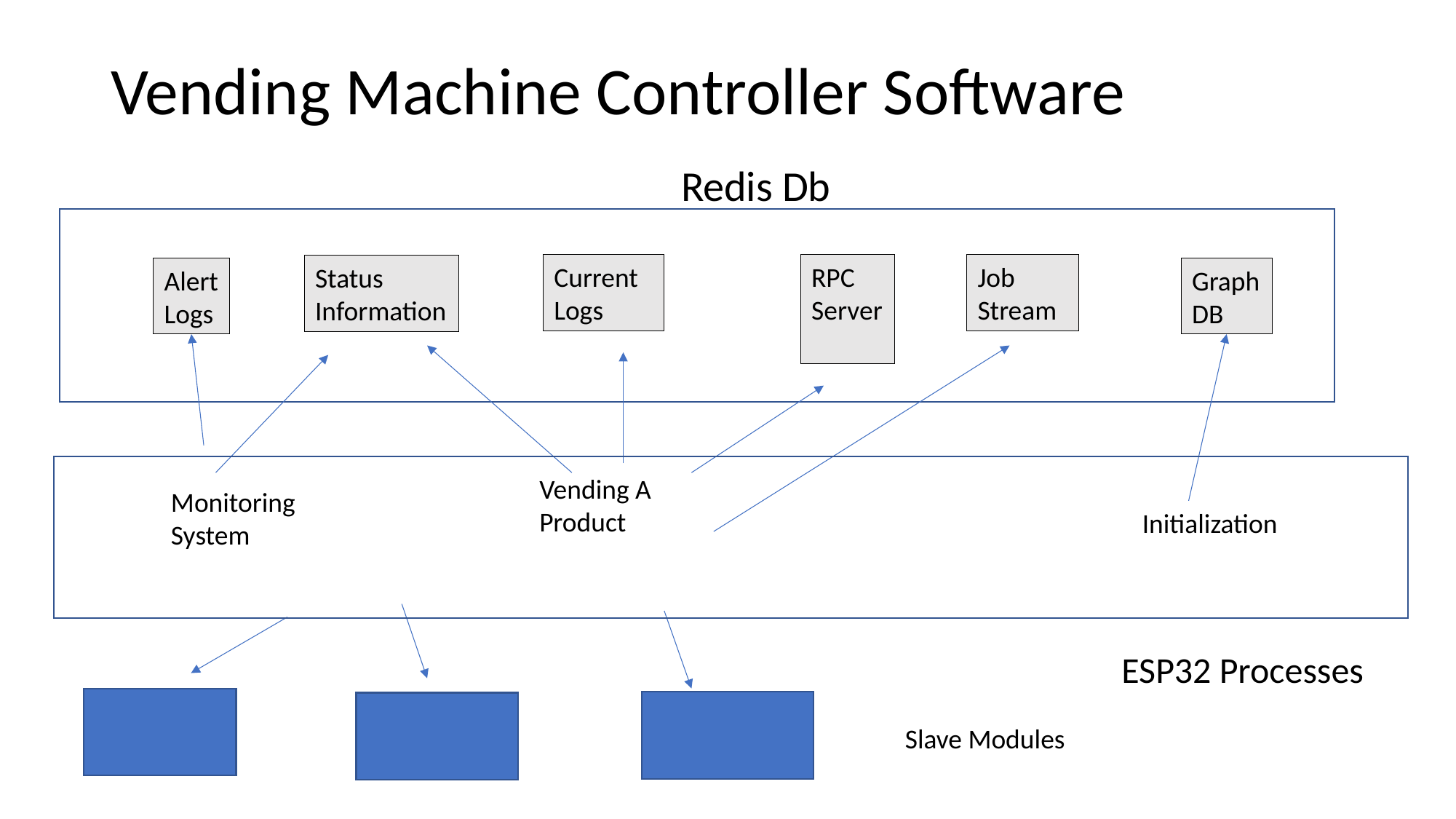

# Vending Machine Controller Software
Redis Db

Current
Logs
RPC
Server

Job Stream
Status
Information
Alert
Logs
Graph
DB

Vending A Product
Monitoring
System
Initialization
ESP32 Processes

Slave Modules